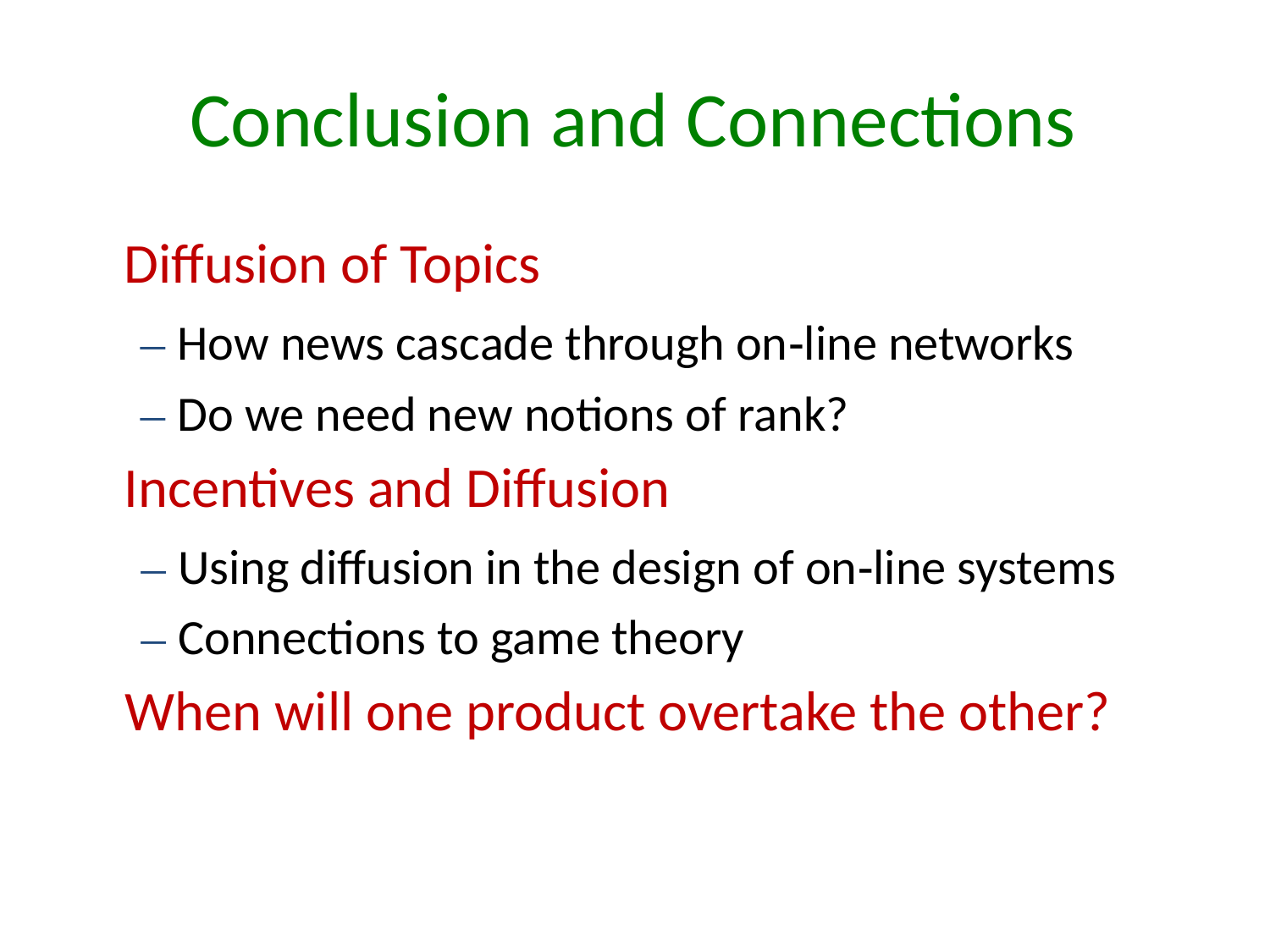

Conclusion and Connections
Diffusion of Topics
– How news cascade through on‐line networks

– Do we need new notions of rank?
Incentives and Diffusion
– Using diffusion in the design of on‐line systems

– Connections to game theory
When will one product overtake the other?